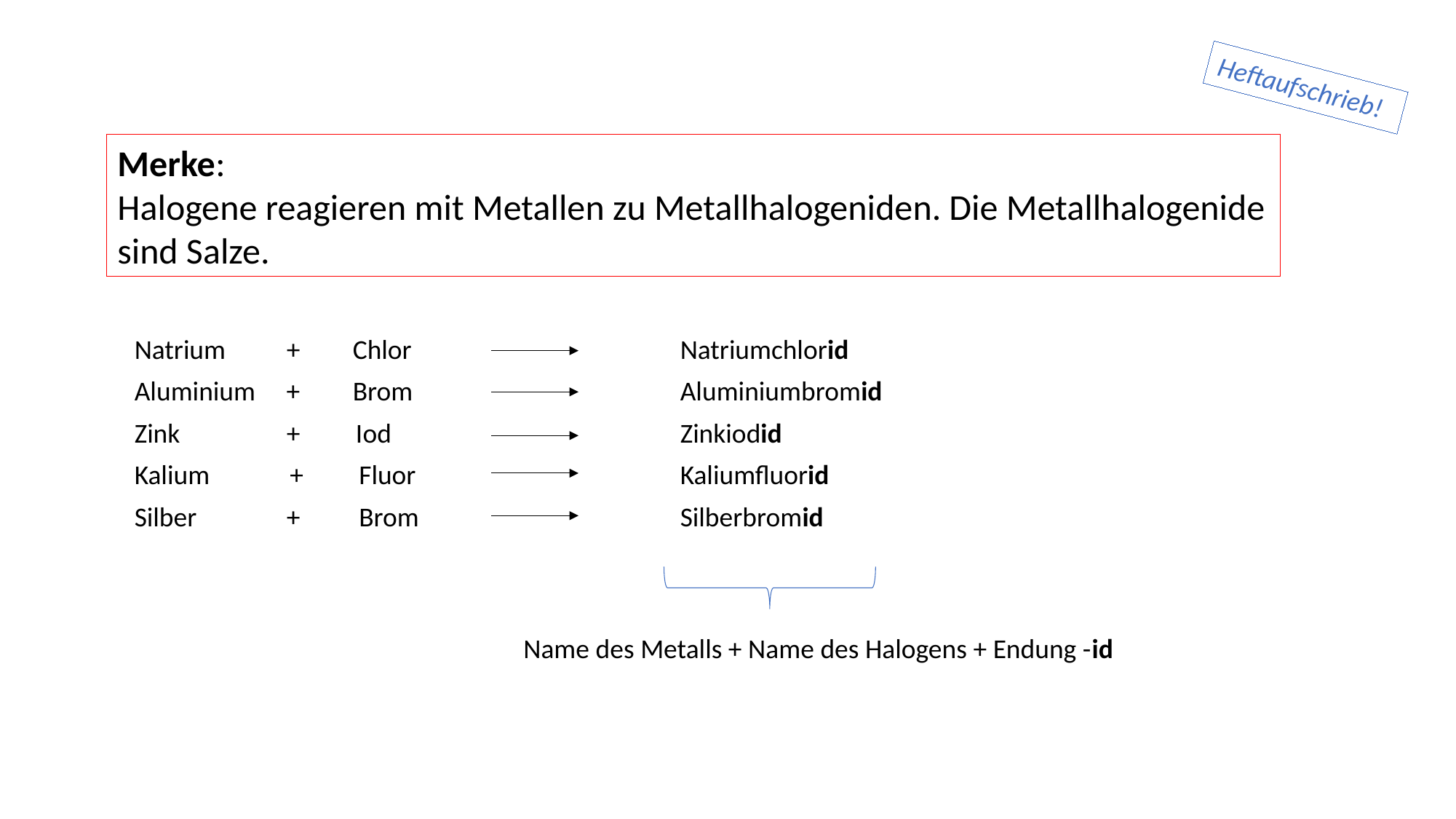

Heftaufschrieb!
Merke:
Halogene reagieren mit Metallen zu Metallhalogeniden. Die Metallhalogenide sind Salze.
Natrium 	       +	Chlor			Natriumchlorid
Aluminium     + 	Brom			Aluminiumbromid
Zink	       +         Iod			Zinkiodid
Kalium             +         Fluor			Kaliumfluorid
Silber 	       + 	 Brom			Silberbromid

Name des Metalls + Name des Halogens + Endung -id